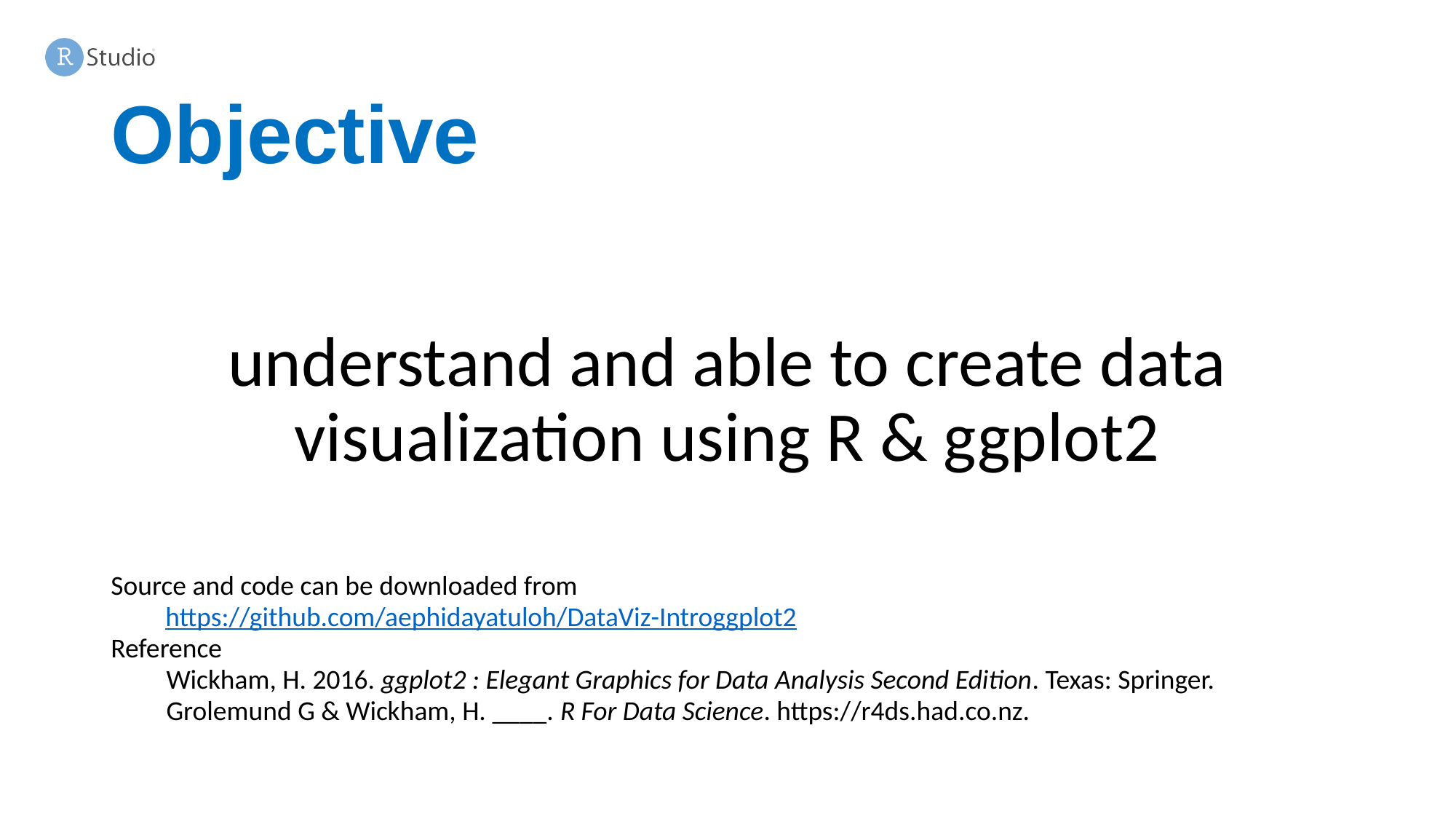

# Objective

understand and able to create data visualization using R & ggplot2

Source and code can be downloaded from
https://github.com/aephidayatuloh/DataViz-Introggplot2
Reference
Wickham, H. 2016. ggplot2 : Elegant Graphics for Data Analysis Second Edition. Texas: Springer.
Grolemund G & Wickham, H. ____. R For Data Science. https://r4ds.had.co.nz.